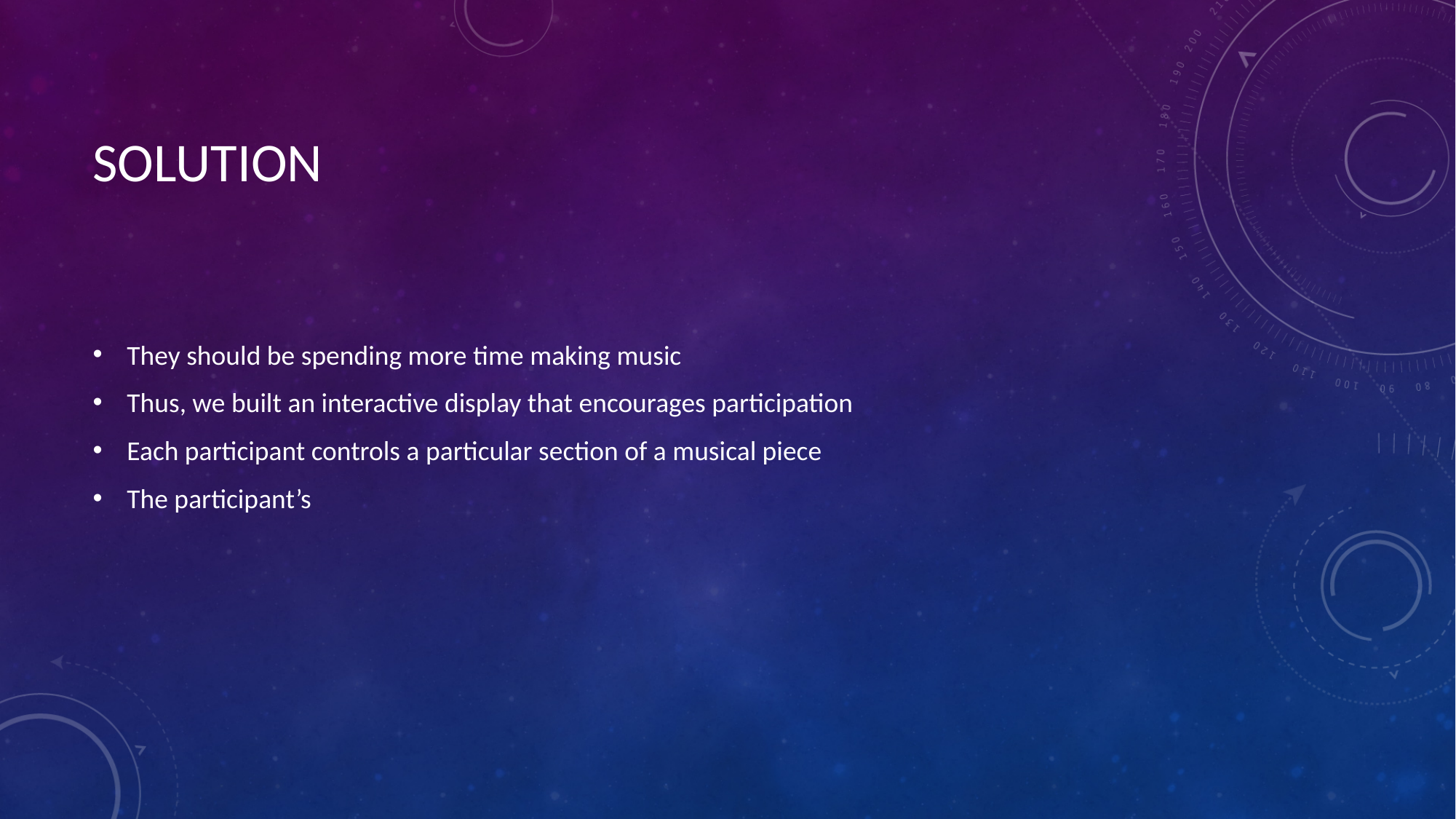

# Solution
They should be spending more time making music
Thus, we built an interactive display that encourages participation
Each participant controls a particular section of a musical piece
The participant’s